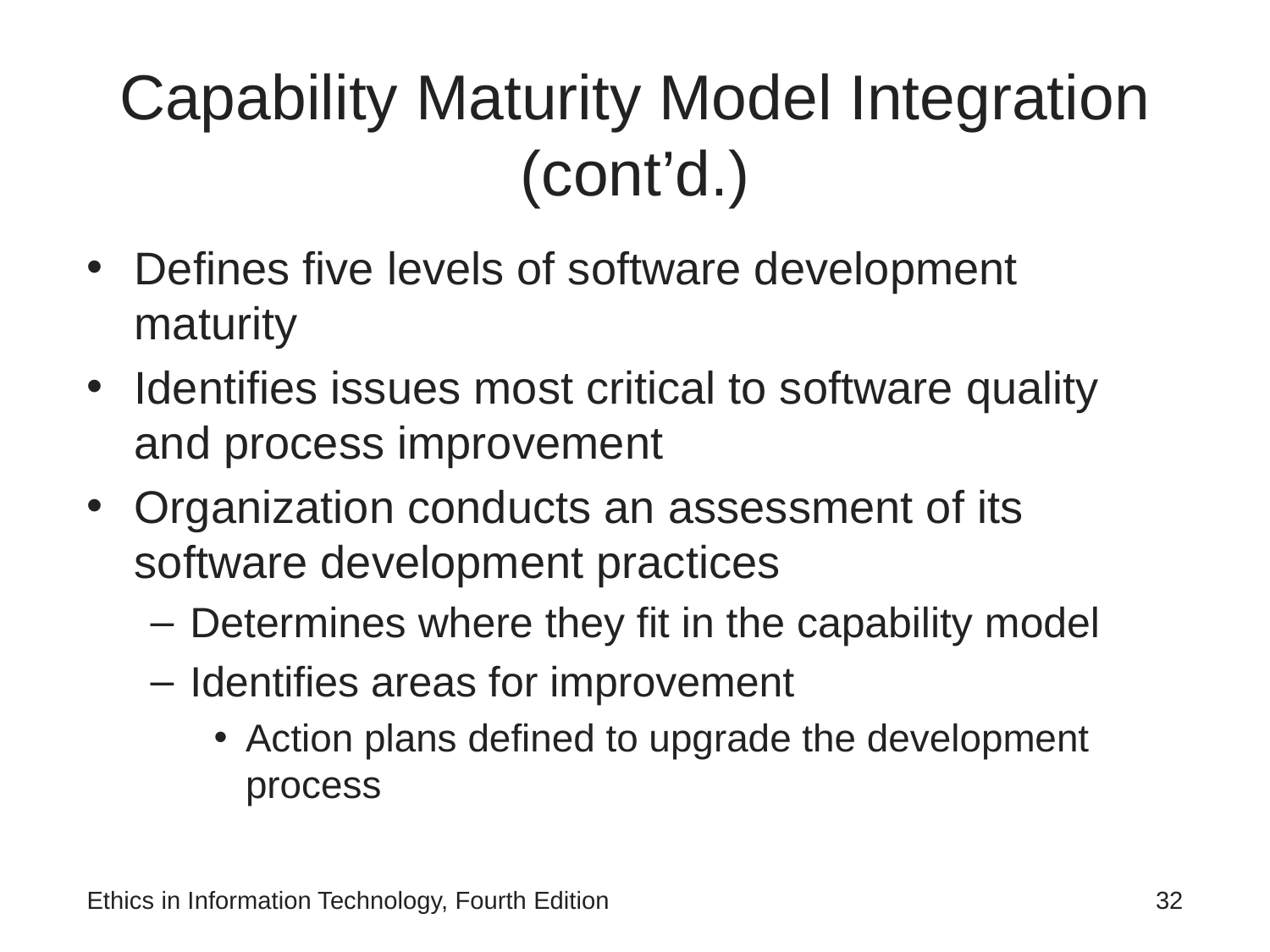

# Capability Maturity Model Integration (cont’d.)
Defines five levels of software development maturity
Identifies issues most critical to software quality and process improvement
Organization conducts an assessment of its software development practices
Determines where they fit in the capability model
Identifies areas for improvement
Action plans defined to upgrade the development process
Ethics in Information Technology, Fourth Edition
32